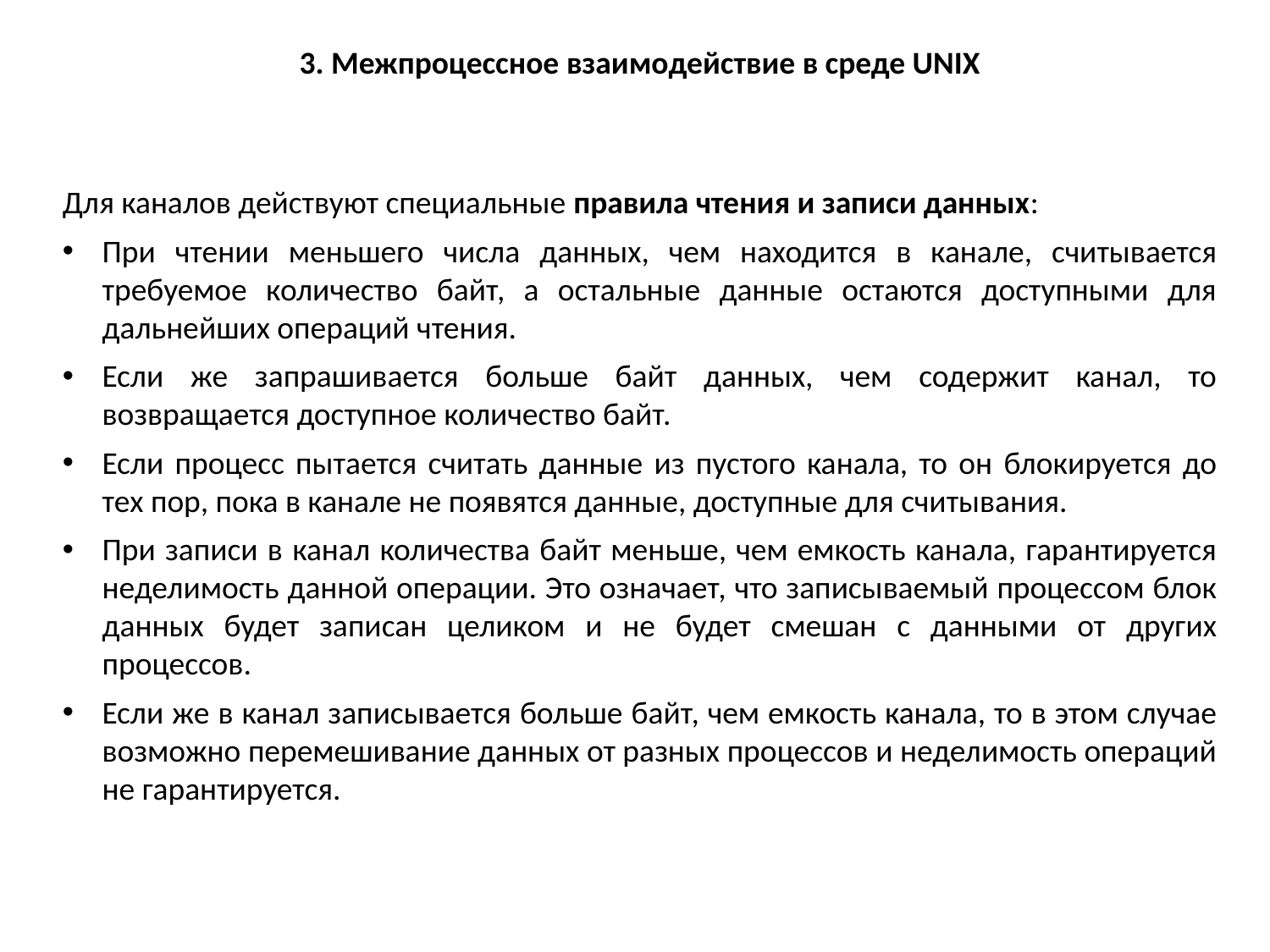

3. Межпроцессное взаимодействие в среде UNIX
Для каналов действуют специальные правила чтения и записи данных:
При чтении меньшего числа данных, чем находится в канале, считывается требуемое количество байт, а остальные данные остаются доступными для дальнейших операций чтения.
Если же запрашивается больше байт данных, чем содержит канал, то возвращается доступное количество байт.
Если процесс пытается считать данные из пустого канала, то он блокируется до тех пор, пока в канале не появятся данные, доступные для считывания.
При записи в канал количества байт меньше, чем емкость канала, гарантируется неделимость данной операции. Это означает, что записываемый процессом блок данных будет записан целиком и не будет смешан с данными от других процессов.
Если же в канал записывается больше байт, чем емкость канала, то в этом случае возможно перемешивание данных от разных процессов и неделимость операций не гарантируется.